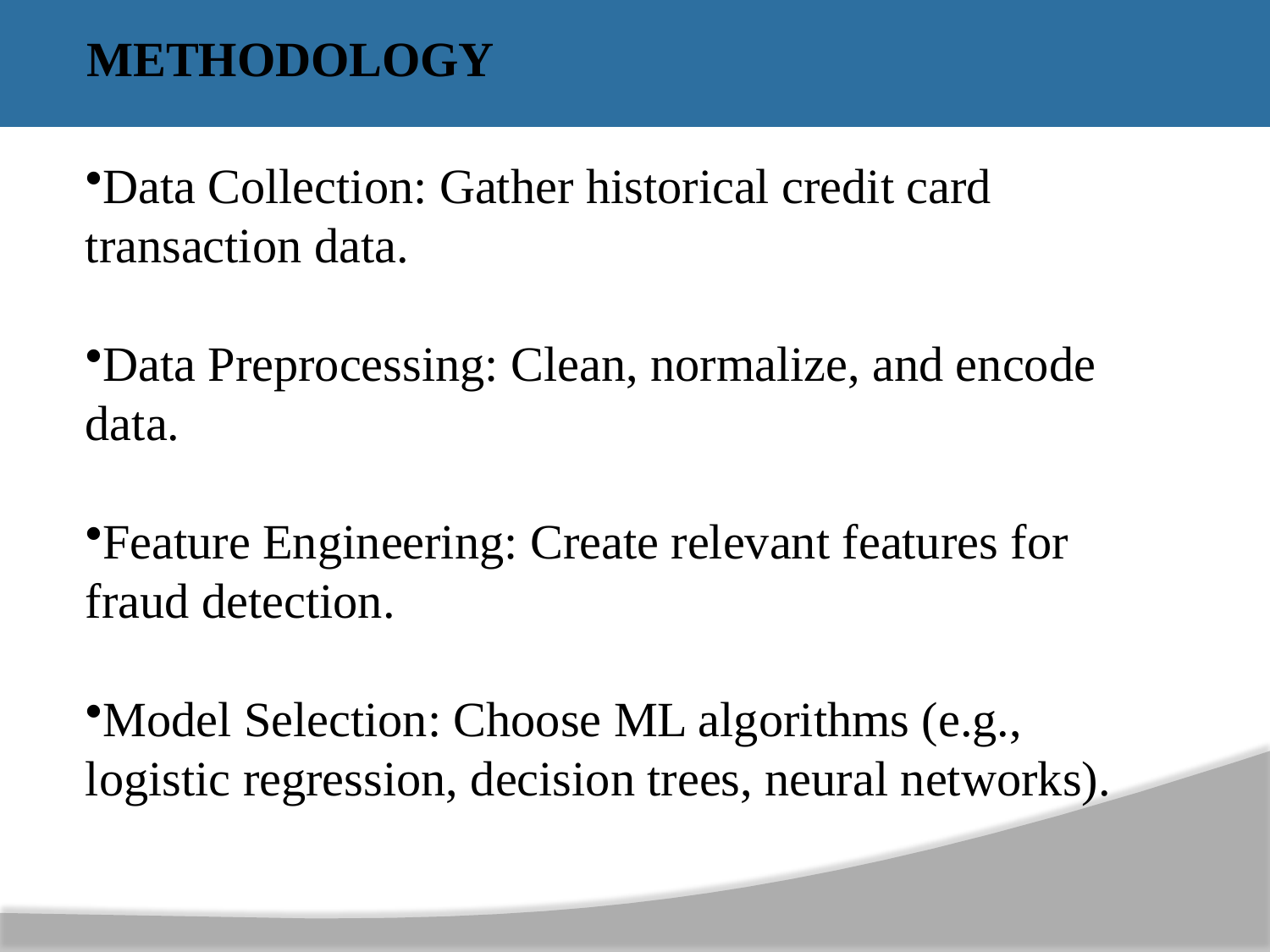

METHODOLOGY
Data Collection: Gather historical credit card transaction data.

Data Preprocessing: Clean, normalize, and encode data.

Feature Engineering: Create relevant features for fraud detection.

Model Selection: Choose ML algorithms (e.g., logistic regression, decision trees, neural networks).